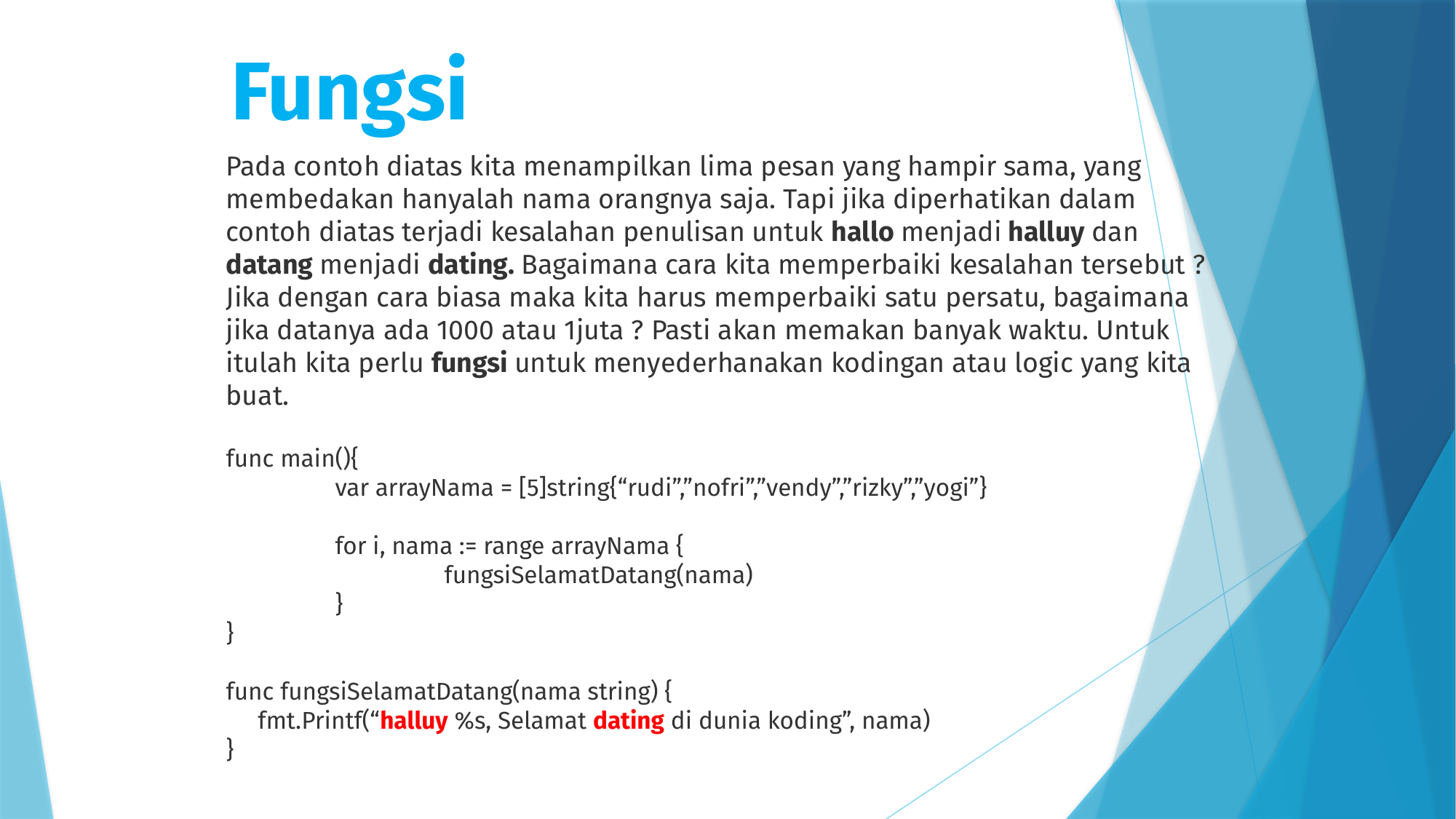

Fungsi
Pada contoh diatas kita menampilkan lima pesan yang hampir sama, yang membedakan hanyalah nama orangnya saja. Tapi jika diperhatikan dalam contoh diatas terjadi kesalahan penulisan untuk hallo menjadi halluy dan datang menjadi dating. Bagaimana cara kita memperbaiki kesalahan tersebut ? Jika dengan cara biasa maka kita harus memperbaiki satu persatu, bagaimana jika datanya ada 1000 atau 1juta ? Pasti akan memakan banyak waktu. Untuk itulah kita perlu fungsi untuk menyederhanakan kodingan atau logic yang kita buat.

func main(){
	var arrayNama = [5]string{“rudi”,”nofri”,”vendy”,”rizky”,”yogi”}

	for i, nama := range arrayNama {
		fungsiSelamatDatang(nama)
	}
}

func fungsiSelamatDatang(nama string) {
     fmt.Printf(“halluy %s, Selamat dating di dunia koding”, nama)
}